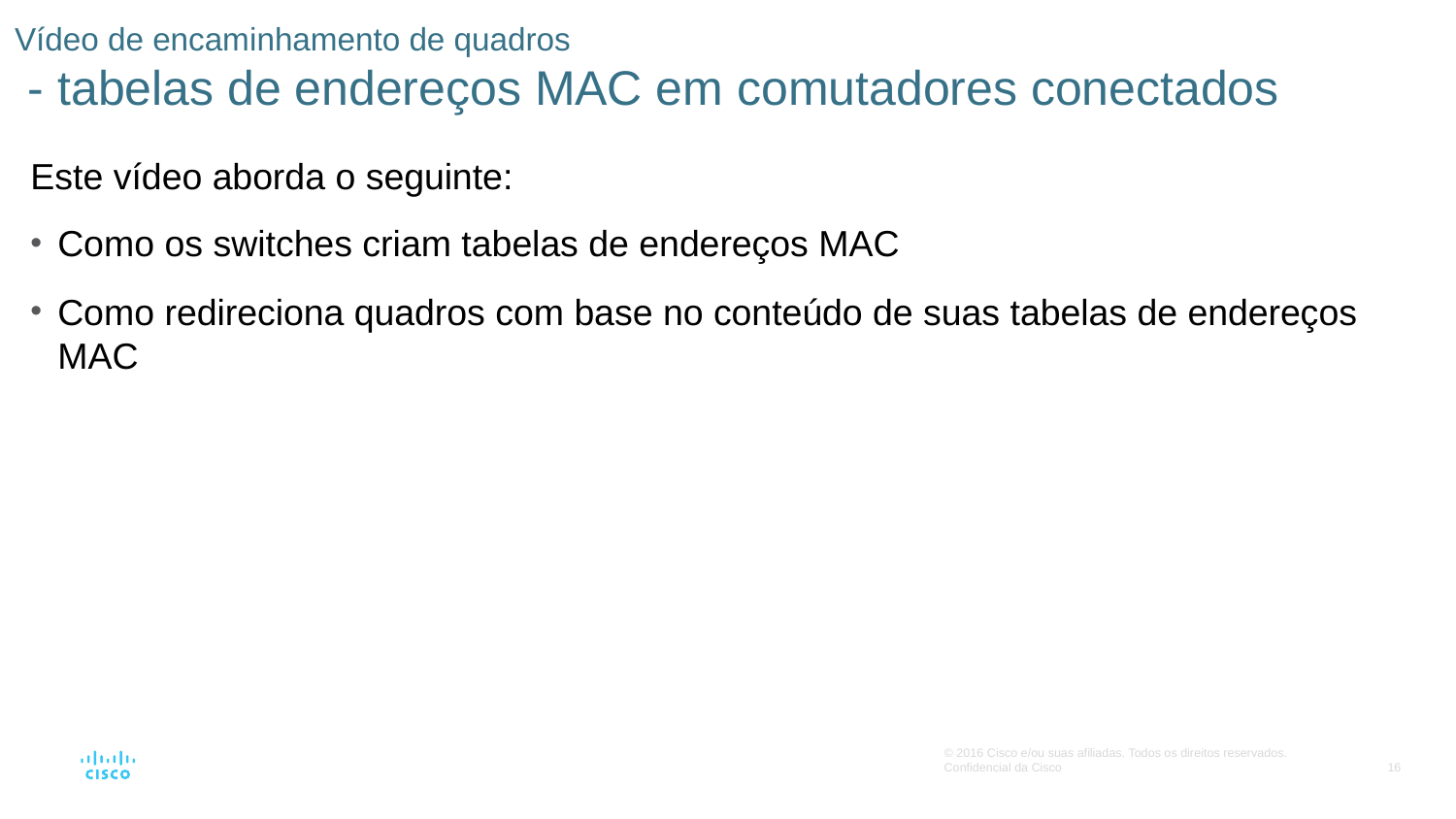

# Vídeo de encaminhamento de quadros - tabelas de endereços MAC em comutadores conectados
Este vídeo aborda o seguinte:
Como os switches criam tabelas de endereços MAC
Como redireciona quadros com base no conteúdo de suas tabelas de endereços MAC